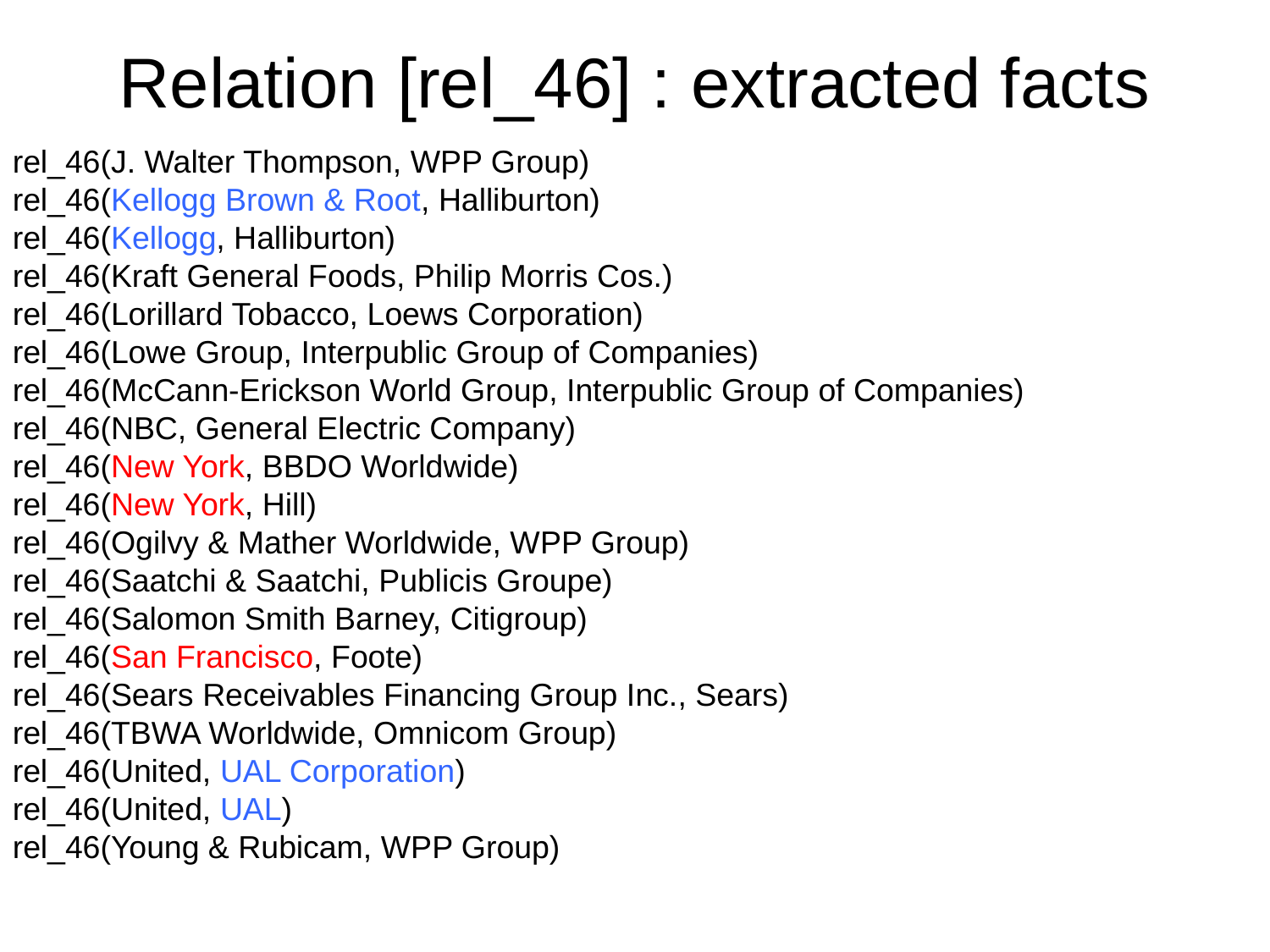

Relation [rel_46] : extracted facts
rel_46(J. Walter Thompson, WPP Group)
rel_46(Kellogg Brown & Root, Halliburton)
rel_46(Kellogg, Halliburton)
rel_46(Kraft General Foods, Philip Morris Cos.)
rel_46(Lorillard Tobacco, Loews Corporation)
rel_46(Lowe Group, Interpublic Group of Companies)
rel_46(McCann-Erickson World Group, Interpublic Group of Companies)
rel_46(NBC, General Electric Company)
rel_46(New York, BBDO Worldwide)
rel_46(New York, Hill)
rel_46(Ogilvy & Mather Worldwide, WPP Group)
rel_46(Saatchi & Saatchi, Publicis Groupe)
rel_46(Salomon Smith Barney, Citigroup)
rel_46(San Francisco, Foote)
rel_46(Sears Receivables Financing Group Inc., Sears)
rel_46(TBWA Worldwide, Omnicom Group)
rel_46(United, UAL Corporation)
rel_46(United, UAL)
rel_46(Young & Rubicam, WPP Group)